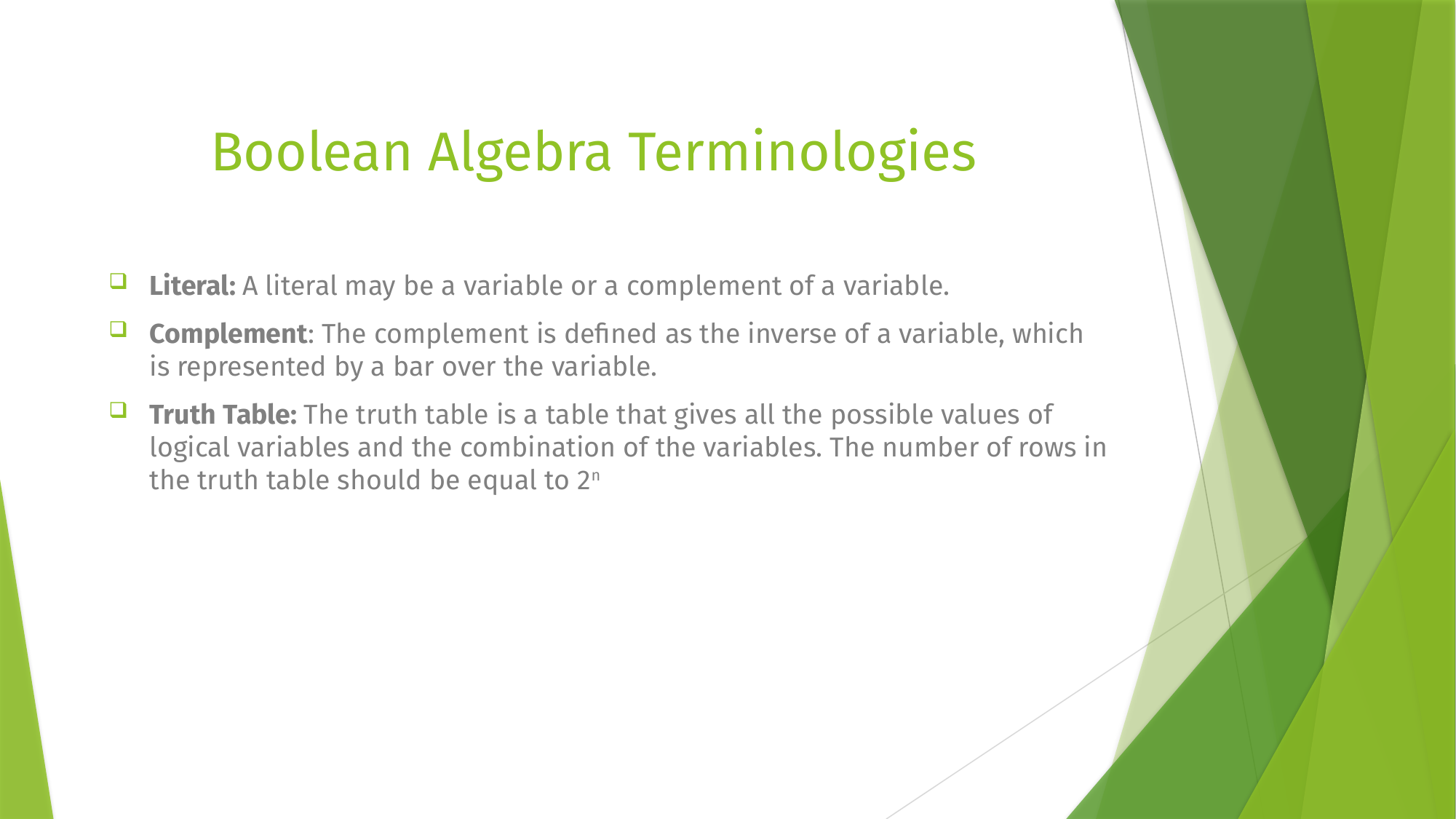

# Boolean Algebra Terminologies
Literal: A literal may be a variable or a complement of a variable.
Complement: The complement is defined as the inverse of a variable, which is represented by a bar over the variable.
Truth Table: The truth table is a table that gives all the possible values of logical variables and the combination of the variables. The number of rows in the truth table should be equal to 2n